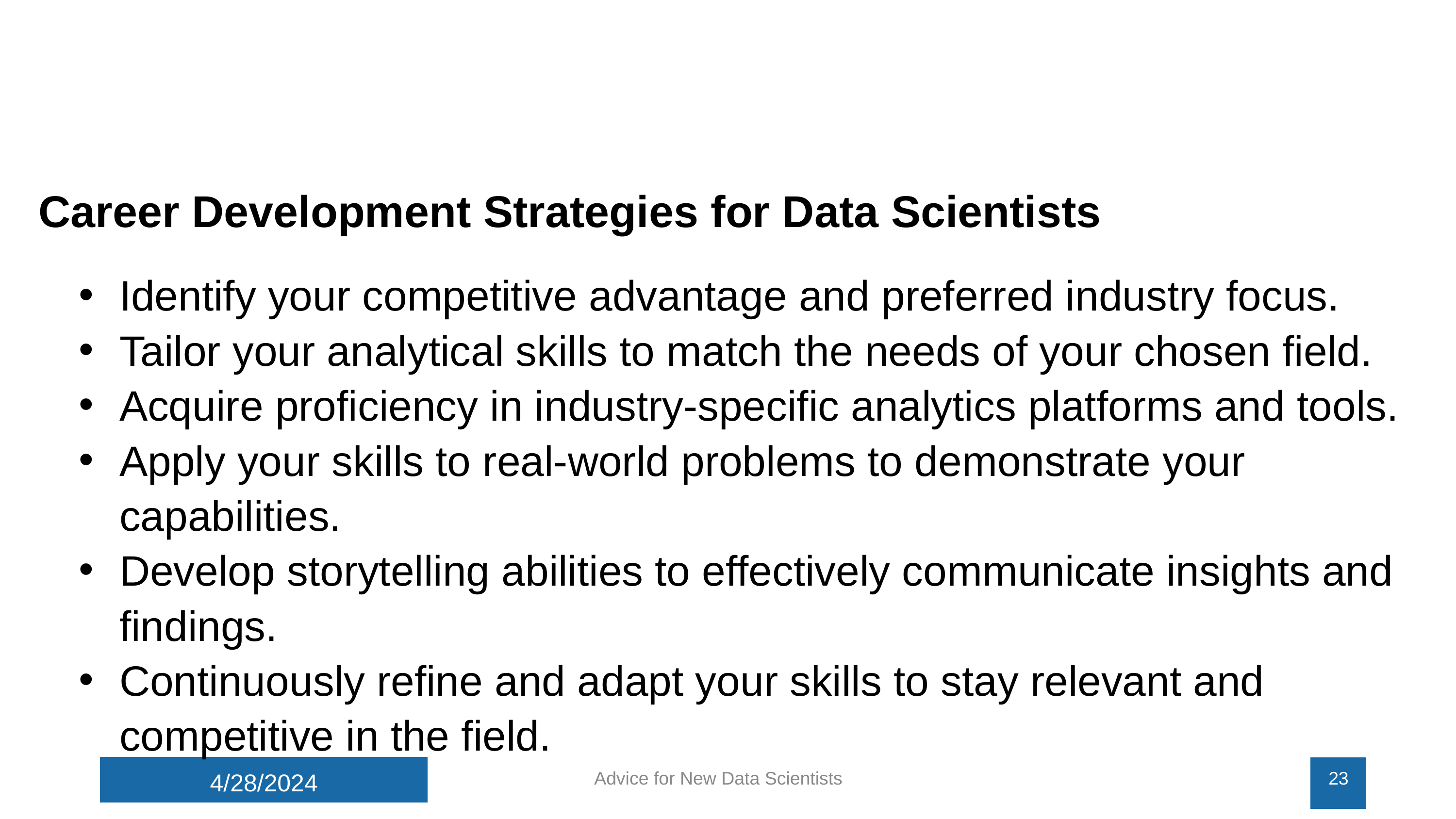

Career Development Strategies for Data Scientists
Identify your competitive advantage and preferred industry focus.
Tailor your analytical skills to match the needs of your chosen field.
Acquire proficiency in industry-specific analytics platforms and tools.
Apply your skills to real-world problems to demonstrate your capabilities.
Develop storytelling abilities to effectively communicate insights and findings.
Continuously refine and adapt your skills to stay relevant and competitive in the field.

4/28/2024
Advice for New Data Scientists
23